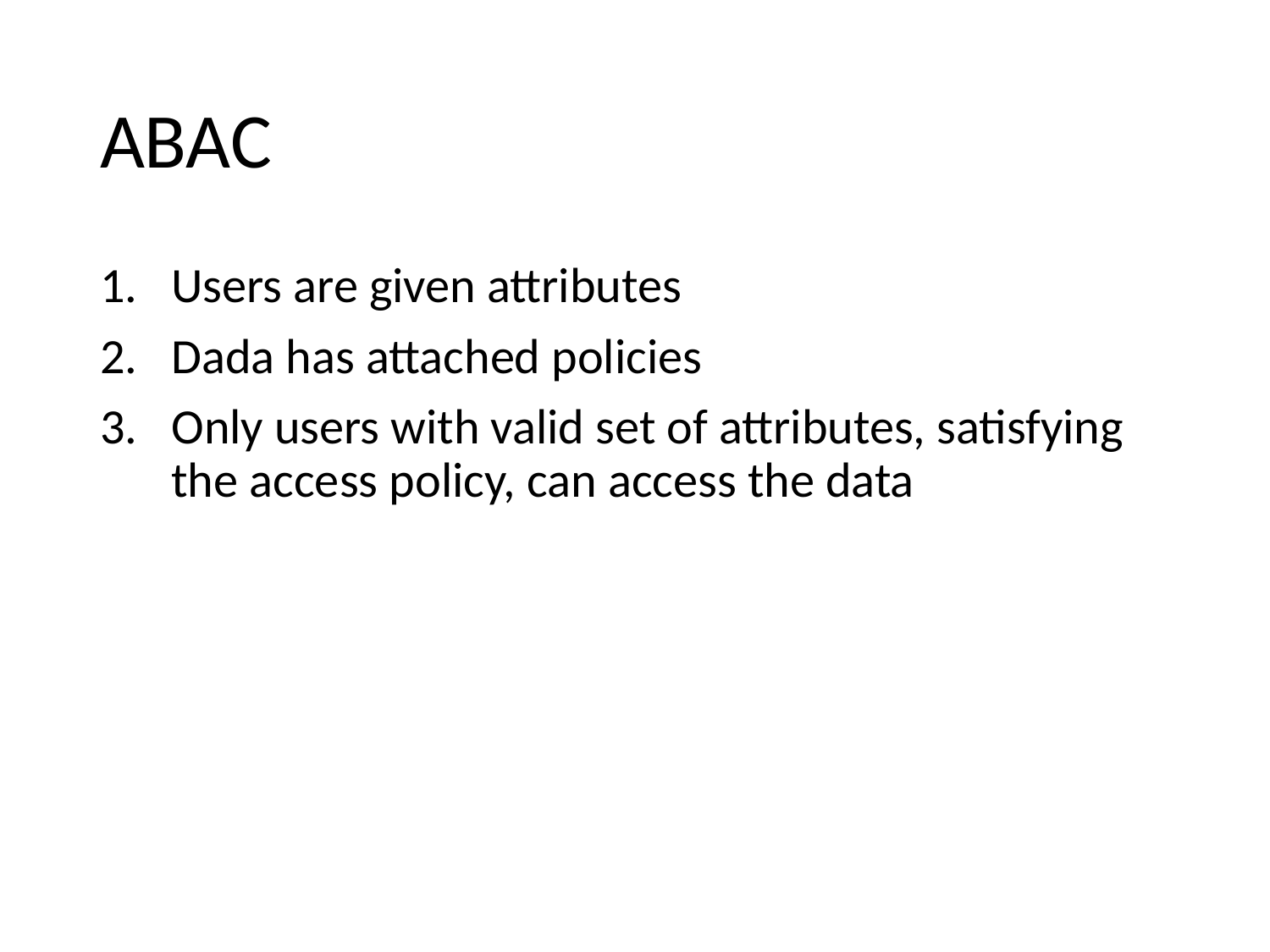

# ABAC
Users are given attributes
Dada has attached policies
Only users with valid set of attributes, satisfying the access policy, can access the data